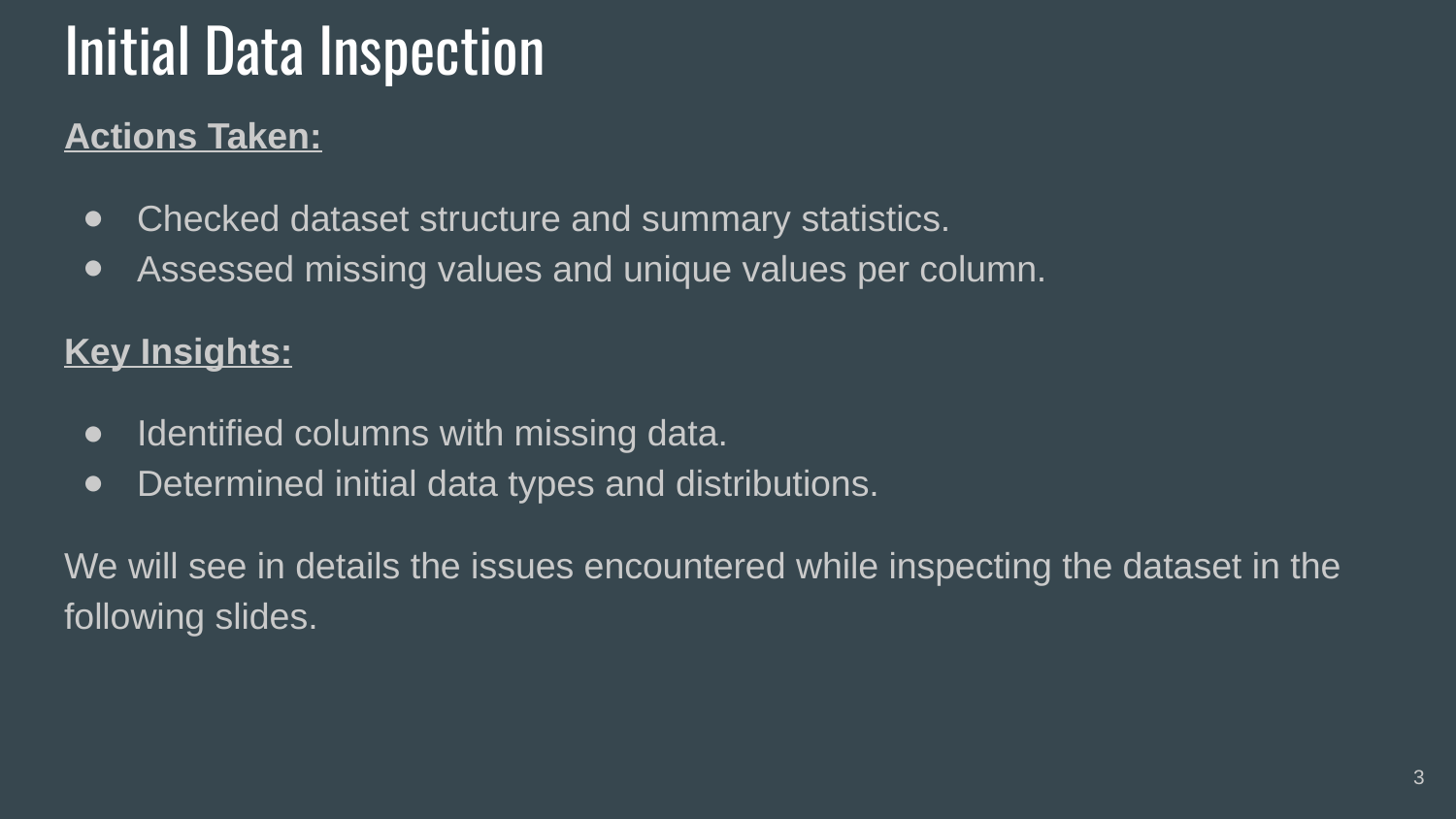

# Initial Data Inspection
Actions Taken:
Checked dataset structure and summary statistics.
Assessed missing values and unique values per column.
Key Insights:
Identified columns with missing data.
Determined initial data types and distributions.
We will see in details the issues encountered while inspecting the dataset in the following slides.
3